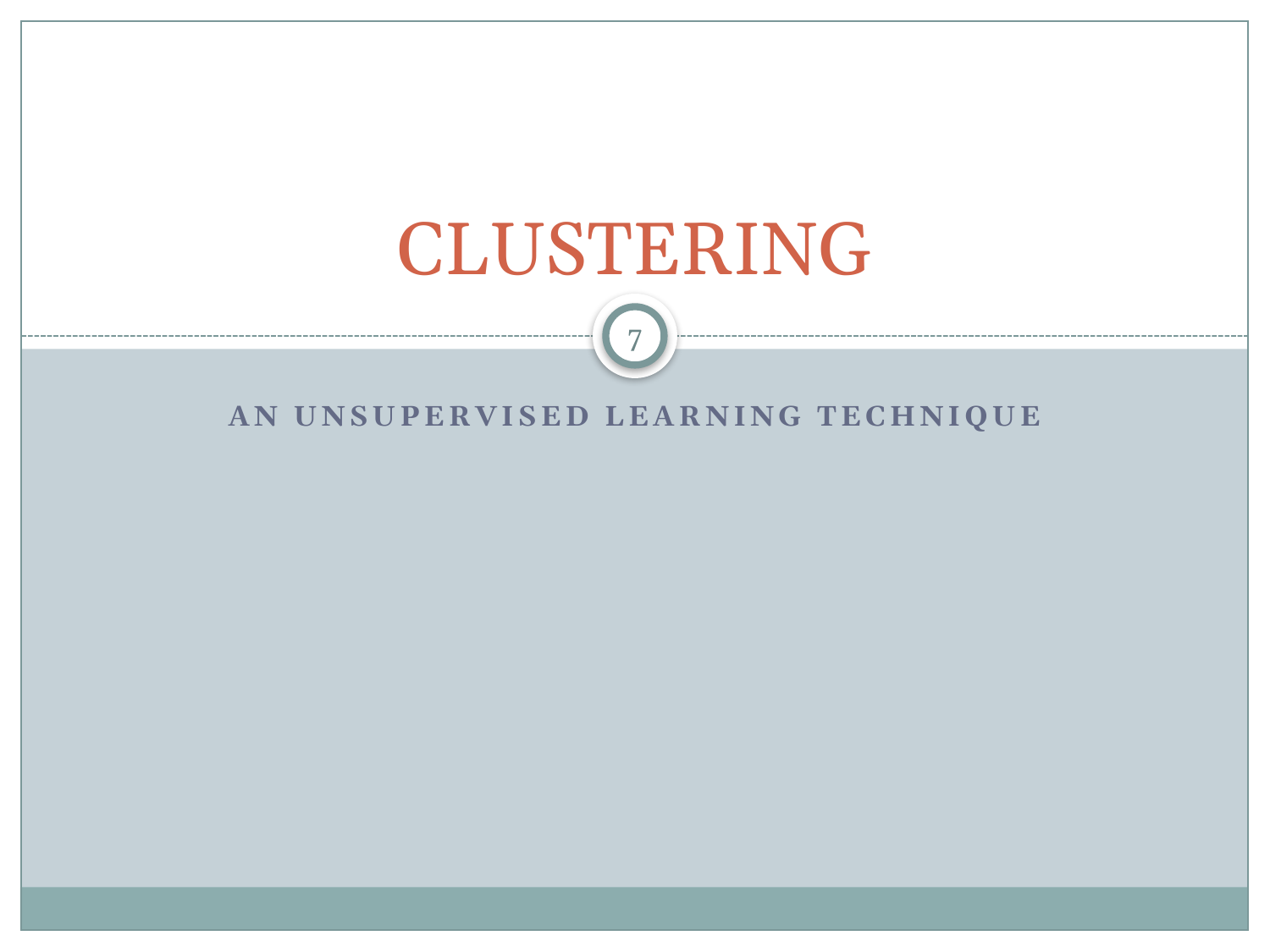

# CLUSTERING
7
An unsupervised learning technique